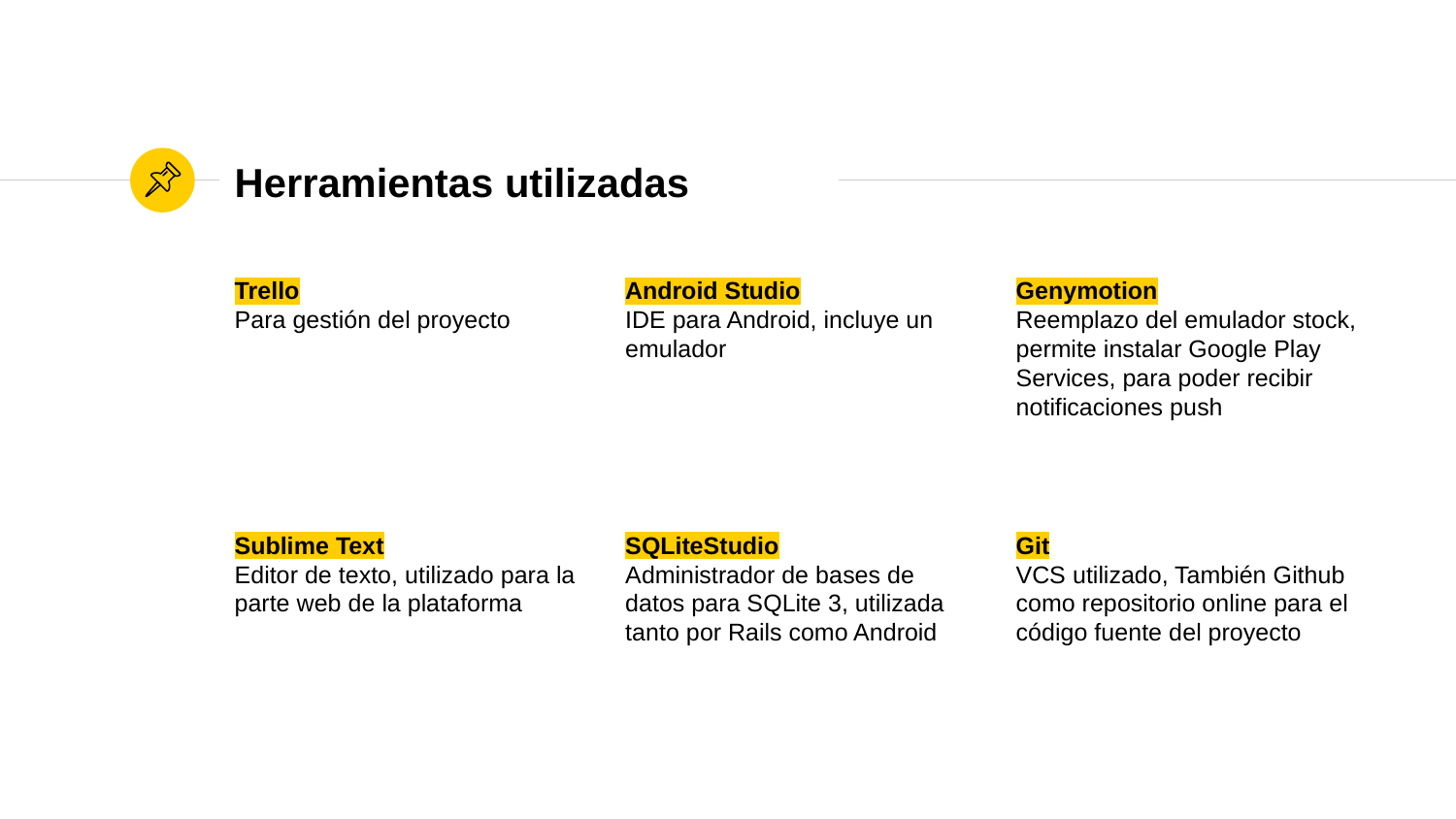

# Herramientas utilizadas

Trello
Para gestión del proyecto
Android Studio
IDE para Android, incluye un emulador
Genymotion
Reemplazo del emulador stock, permite instalar Google Play Services, para poder recibir notificaciones push

Sublime Text
Editor de texto, utilizado para la parte web de la plataforma
SQLiteStudio
Administrador de bases de datos para SQLite 3, utilizada tanto por Rails como Android
Git
VCS utilizado, También Github como repositorio online para el código fuente del proyecto